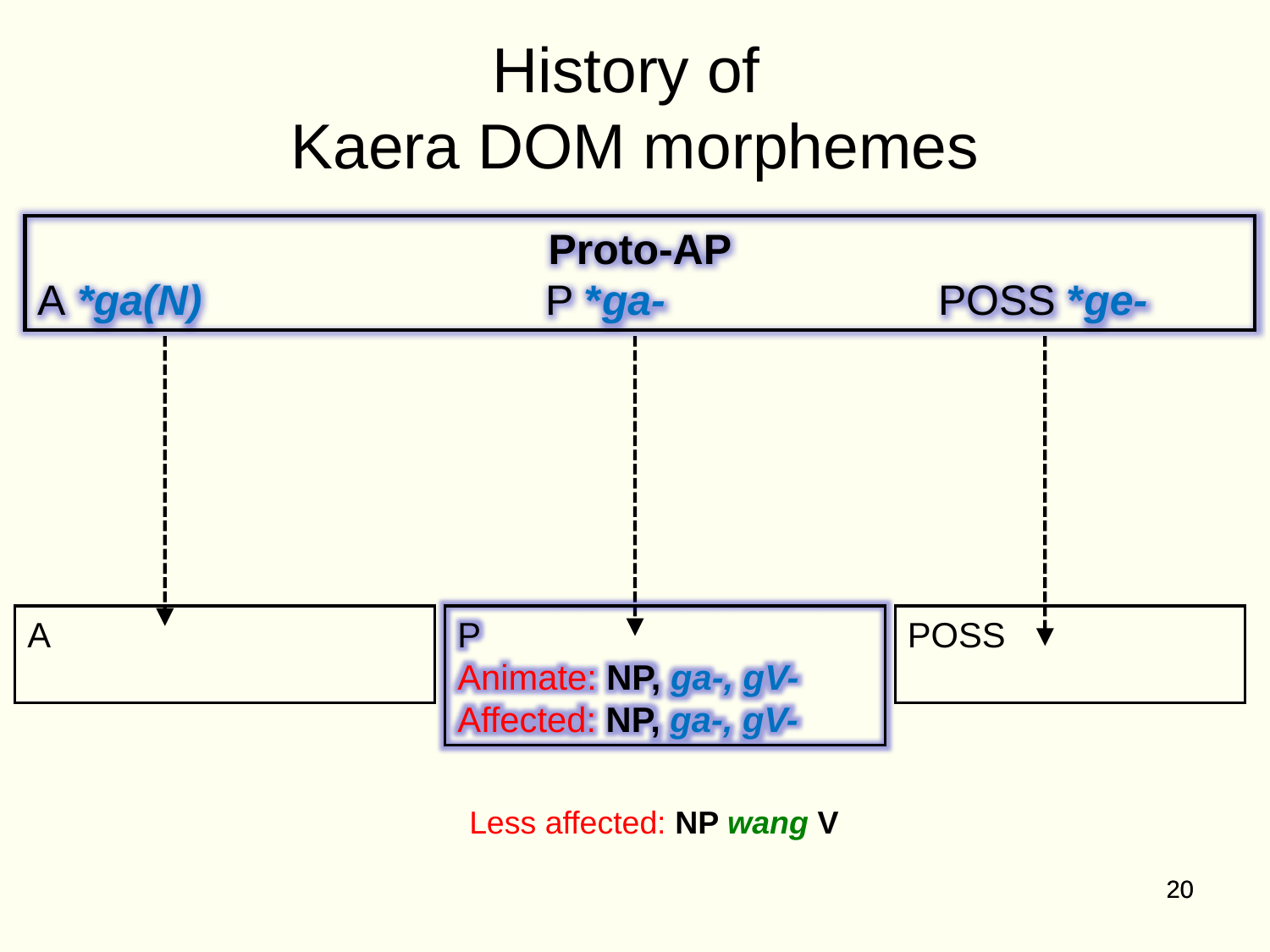

History of
Kaera DOM morphemes
Proto-AP
A *ga(N)        		P *ga-   	        	 POSS *ge-

P
Animate: NP, ga-, gV-
Affected: NP, ga-, gV-
POSS

A

Less affected: NP wang V

20
20